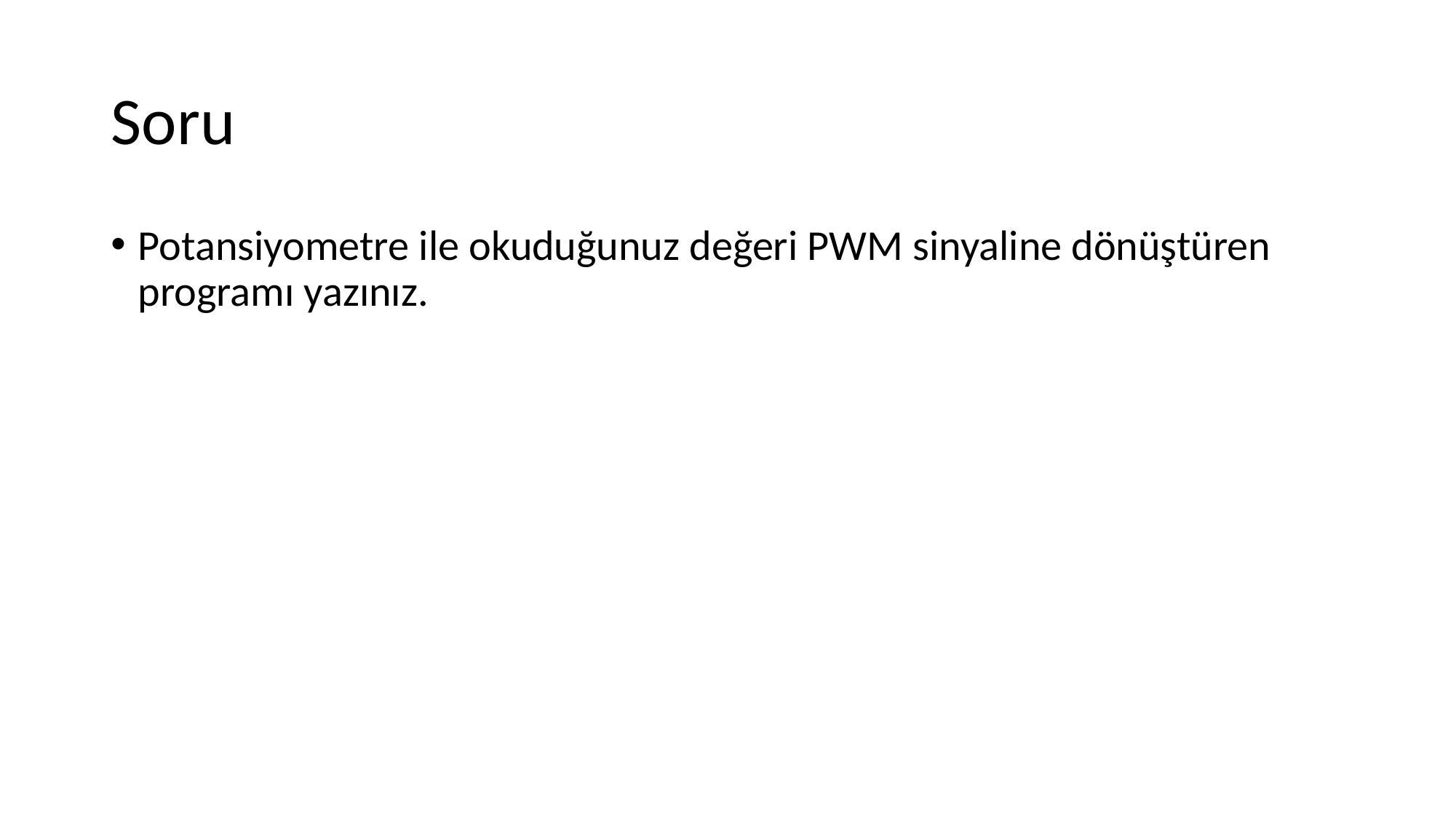

# Soru
Potansiyometre ile okuduğunuz değeri PWM sinyaline dönüştüren programı yazınız.